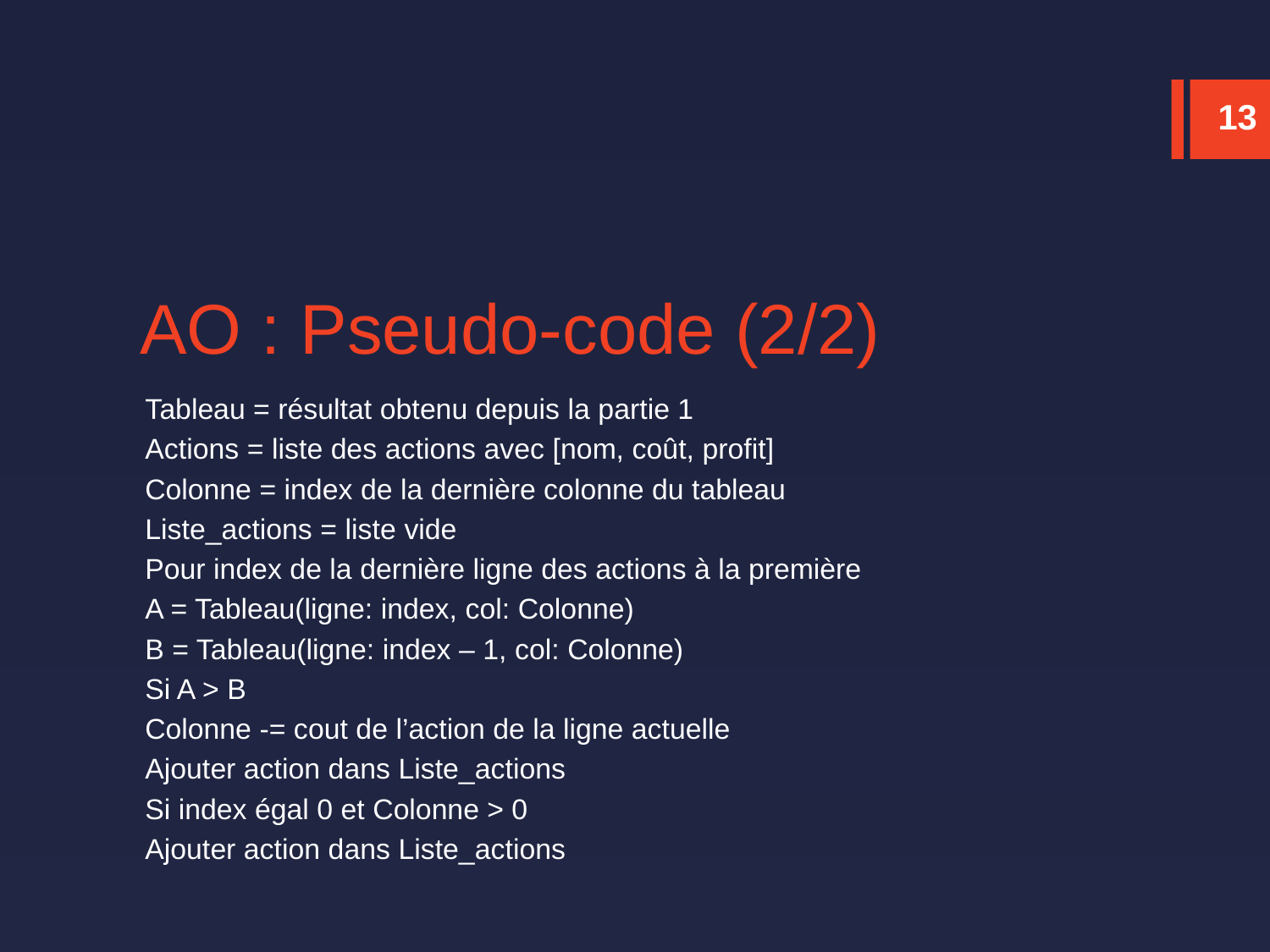

13
# AO : Pseudo-code (2/2)
Tableau = résultat obtenu depuis la partie 1
Actions = liste des actions avec [nom, coût, profit]
Colonne = index de la dernière colonne du tableau
Liste_actions = liste vide
Pour index de la dernière ligne des actions à la première
	A = Tableau(ligne: index, col: Colonne)
	B = Tableau(ligne: index – 1, col: Colonne)
	Si A > B
		Colonne -= cout de l’action de la ligne actuelle
		Ajouter action dans Liste_actions
	Si index égal 0 et Colonne > 0
		Ajouter action dans Liste_actions